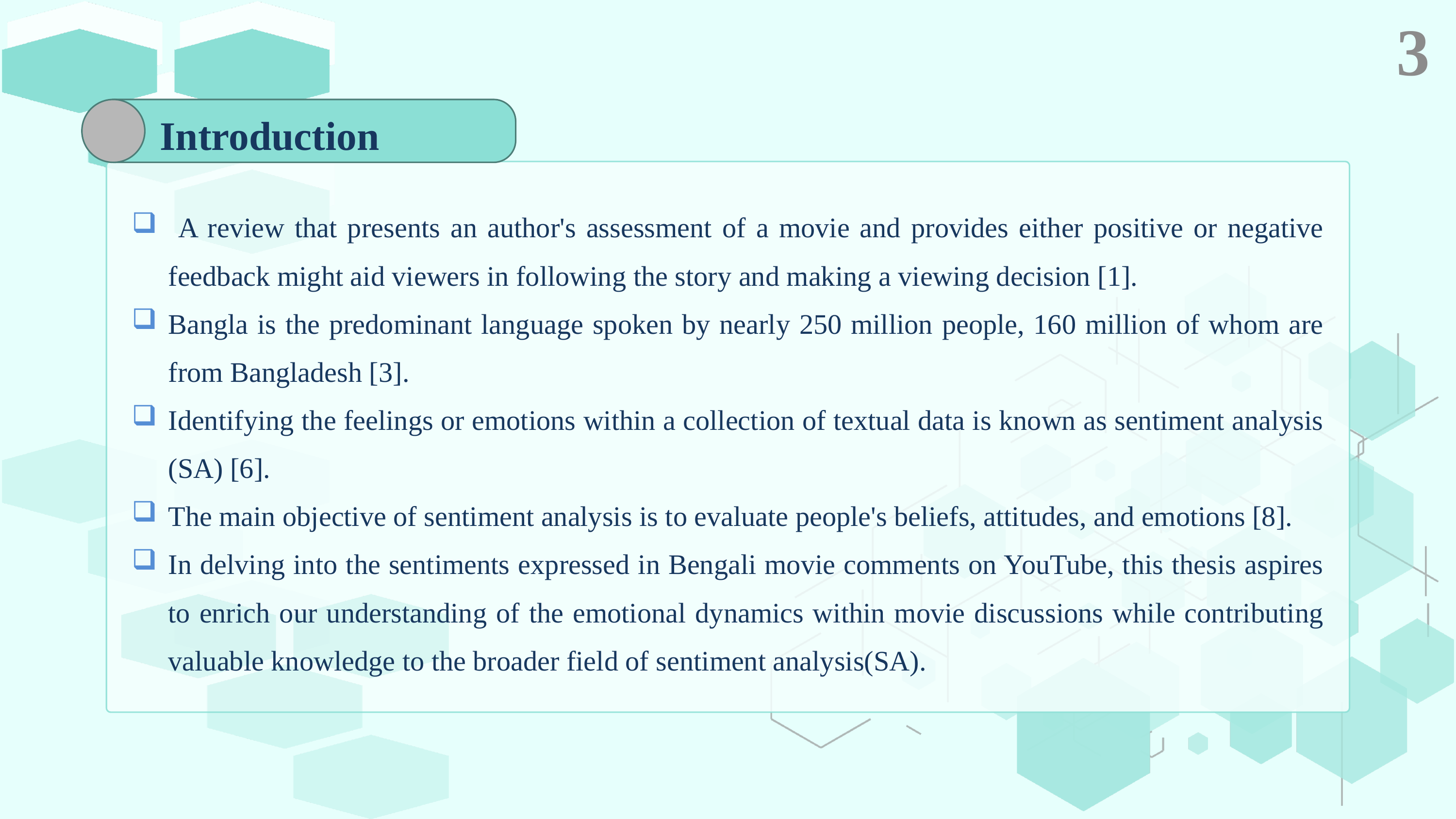

3

Introduction

 A review that presents an author's assessment of a movie and provides either positive or negative feedback might aid viewers in following the story and making a viewing decision [1].
Bangla is the predominant language spoken by nearly 250 million people, 160 million of whom are from Bangladesh [3].
Identifying the feelings or emotions within a collection of textual data is known as sentiment analysis (SA) [6].
The main objective of sentiment analysis is to evaluate people's beliefs, attitudes, and emotions [8].
In delving into the sentiments expressed in Bengali movie comments on YouTube, this thesis aspires to enrich our understanding of the emotional dynamics within movie discussions while contributing valuable knowledge to the broader field of sentiment analysis(SA).